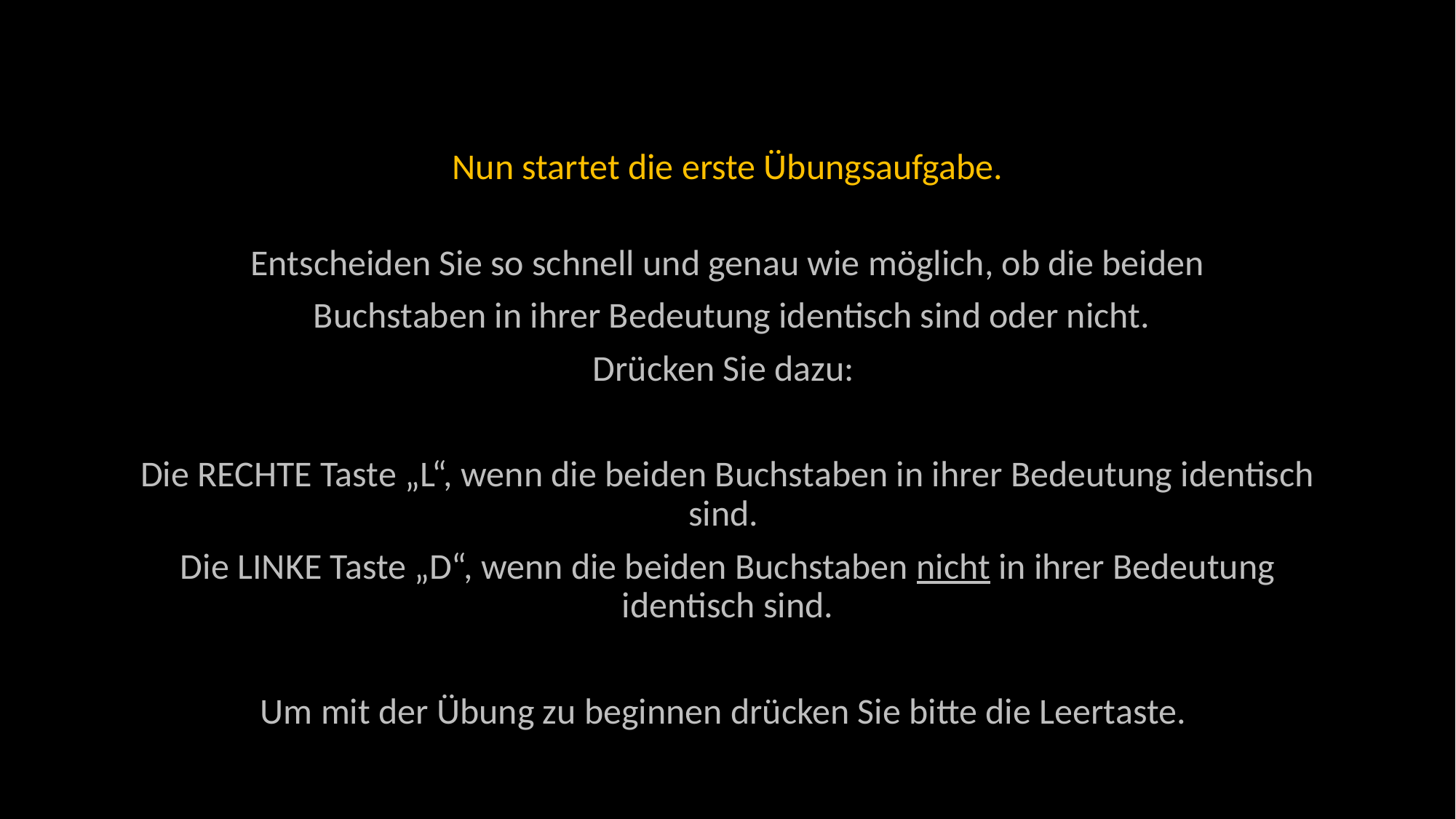

Nun startet die erste Übungsaufgabe.

Entscheiden Sie so schnell und genau wie möglich, ob die beiden
 Buchstaben in ihrer Bedeutung identisch sind oder nicht.
Drücken Sie dazu:

Die RECHTE Taste „L“, wenn die beiden Buchstaben in ihrer Bedeutung identisch sind.
Die LINKE Taste „D“, wenn die beiden Buchstaben nicht in ihrer Bedeutung identisch sind.

Um mit der Übung zu beginnen drücken Sie bitte die Leertaste.